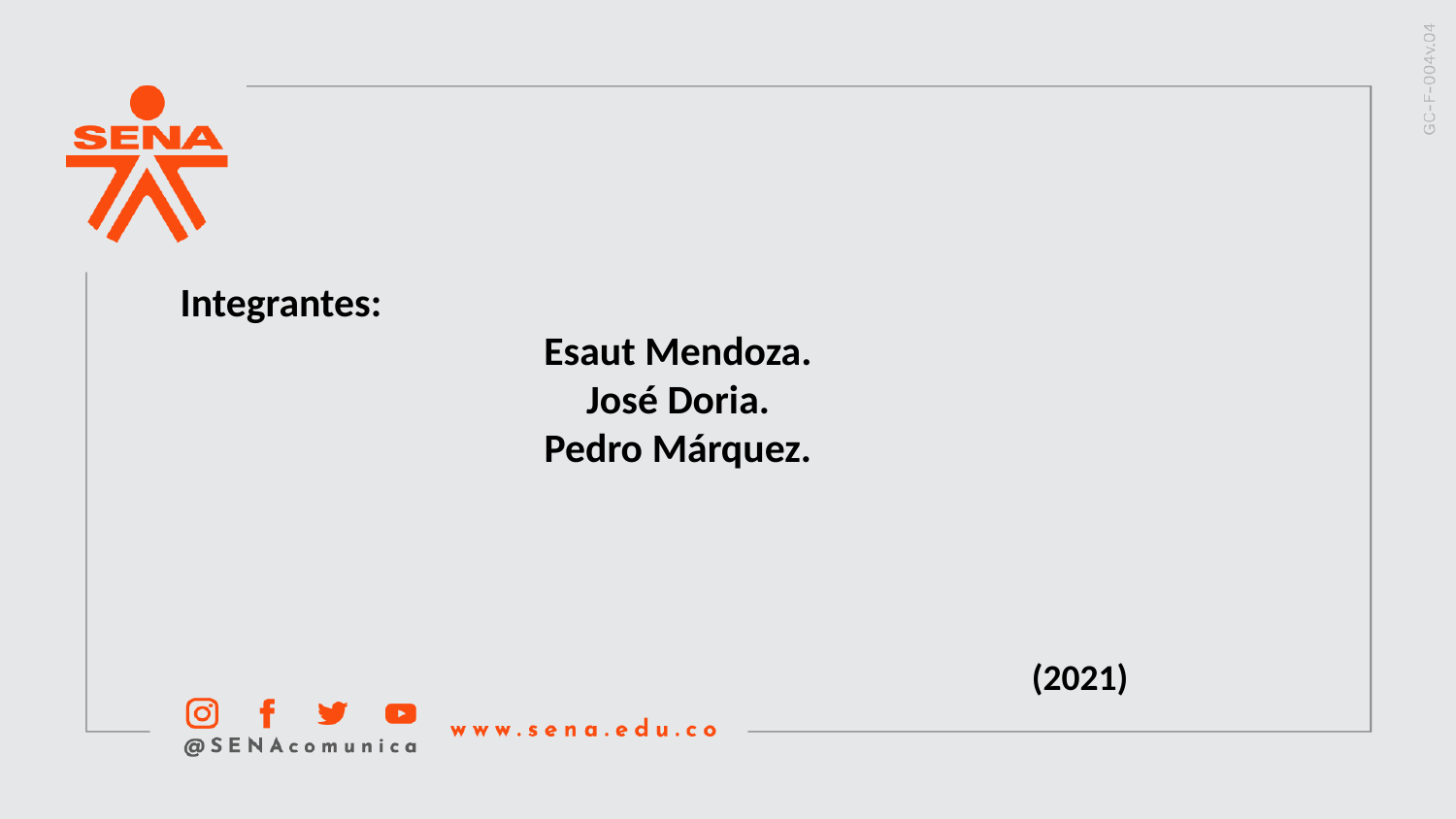

Integrantes:
Esaut Mendoza.
José Doria.
Pedro Márquez.

(2021)